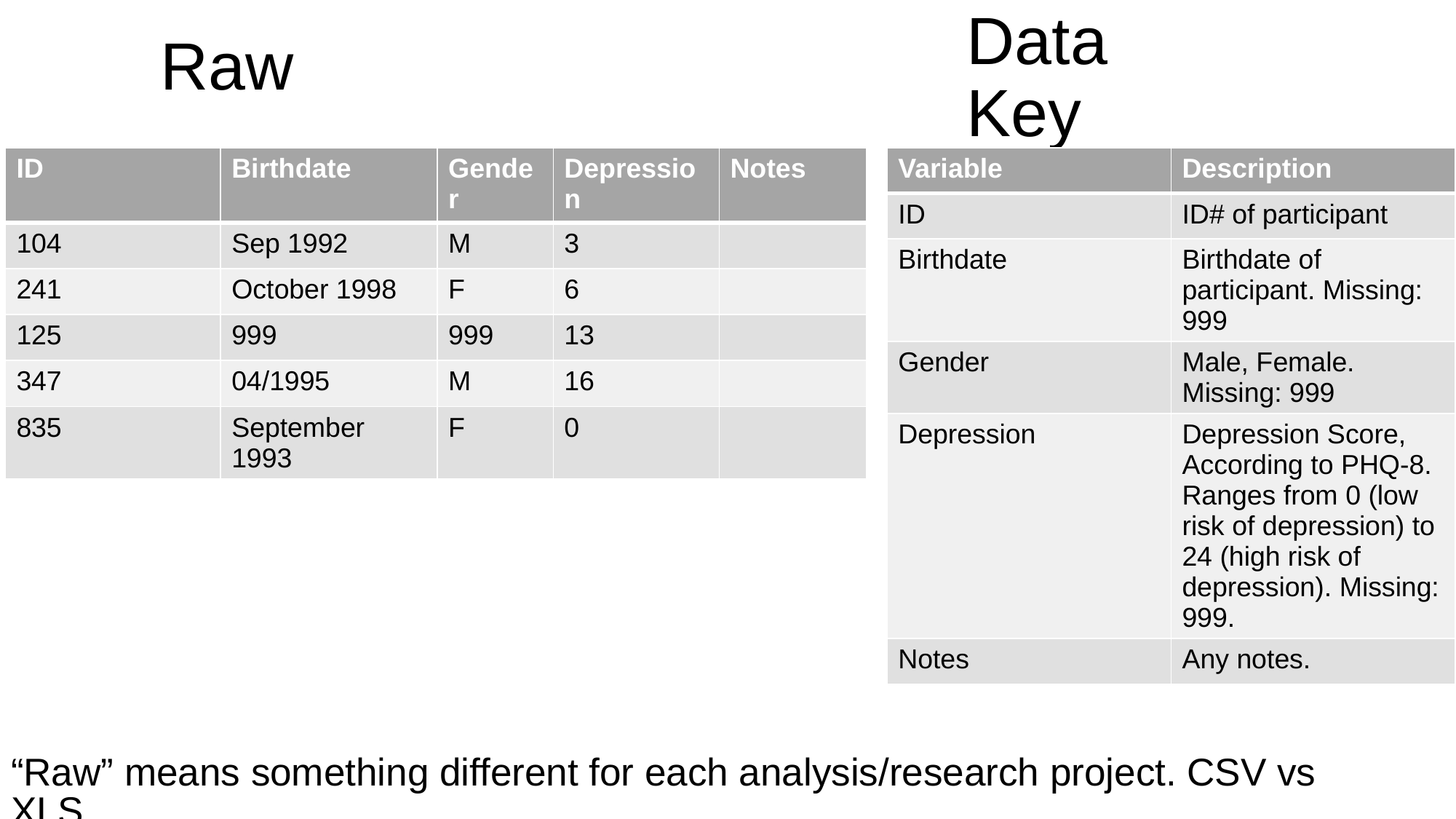

Data Key
# Raw
| Variable | Description |
| --- | --- |
| ID | ID# of participant |
| Birthdate | Birthdate of participant. Missing: 999 |
| Gender | Male, Female. Missing: 999 |
| Depression | Depression Score, According to PHQ-8. Ranges from 0 (low risk of depression) to 24 (high risk of depression). Missing: 999. |
| Notes | Any notes. |
| ID | Birthdate | Gender | Depression | Notes |
| --- | --- | --- | --- | --- |
| 104 | Sep 1992 | M | 3 |  |
| 241 | October 1998 | F | 6 |  |
| 125 | 999 | 999 | 13 |  |
| 347 | 04/1995 | M | 16 |  |
| 835 | September 1993 | F | 0 |  |

“Raw” means something different for each analysis/research project. CSV vs XLS